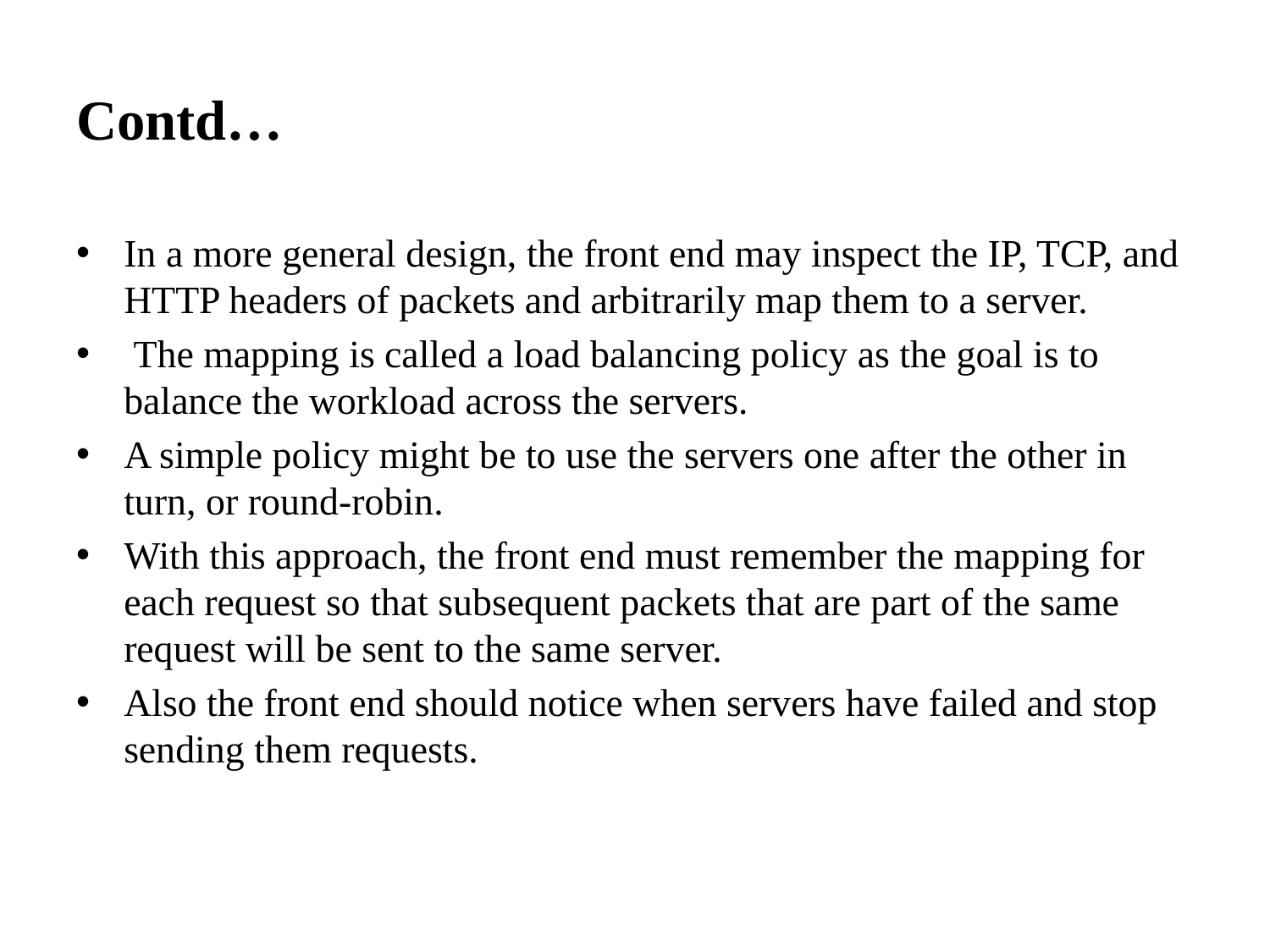

# Contd…
In a more general design, the front end may inspect the IP, TCP, and HTTP headers of packets and arbitrarily map them to a server.
 The mapping is called a load balancing policy as the goal is to balance the workload across the servers.
A simple policy might be to use the servers one after the other in turn, or round-robin.
With this approach, the front end must remember the mapping for each request so that subsequent packets that are part of the same request will be sent to the same server.
Also the front end should notice when servers have failed and stop sending them requests.